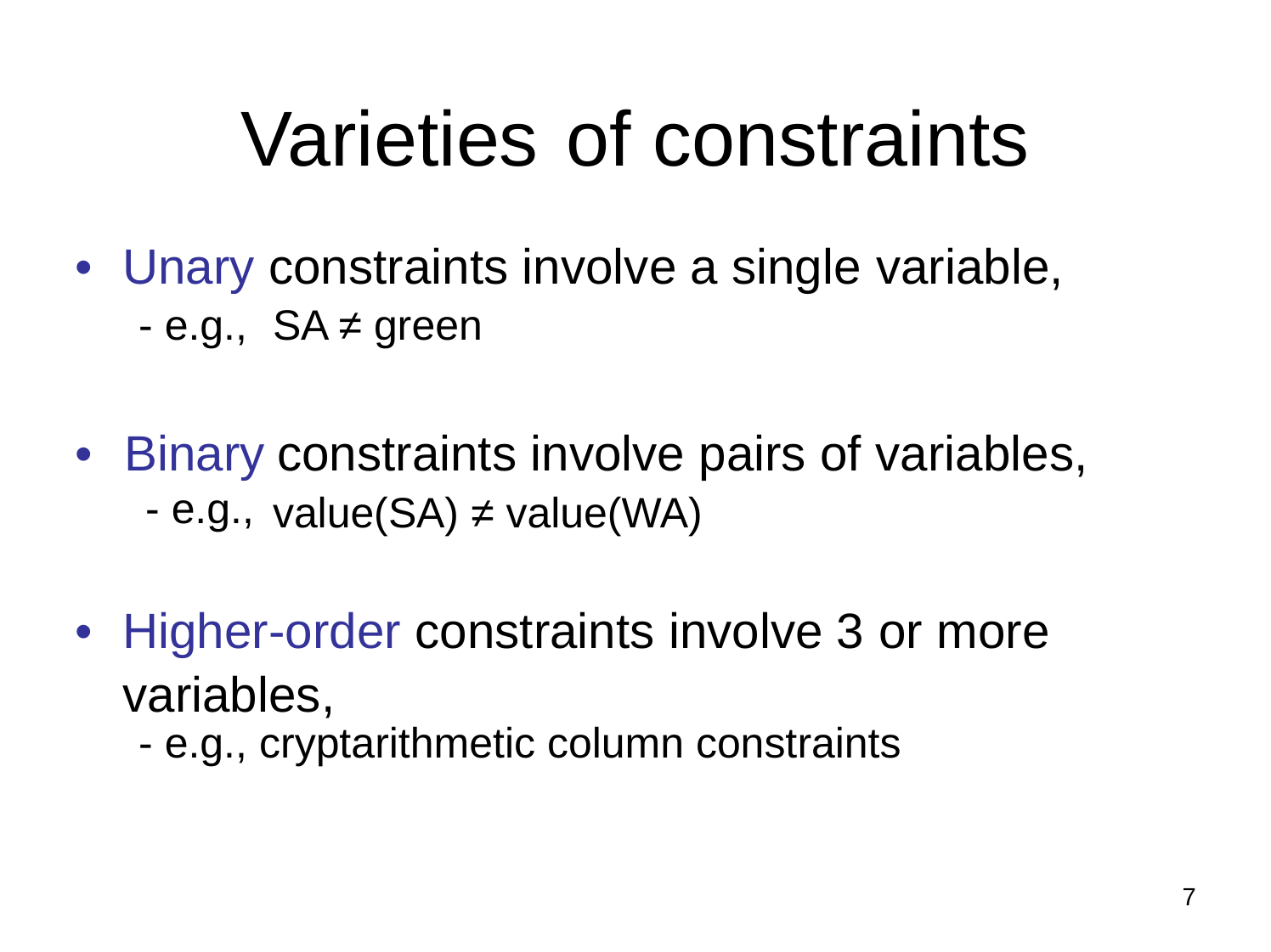

Varieties
of
constraints
•
Unary constraints involve a single
variable,
- e.g.,
SA ≠ green
•
Binary
- e.g.,
constraints involve pairs of
value(SA) ≠ value(WA)
variables,
•
Higher-order constraints involve 3
variables,
or more
- e.g., cryptarithmetic column constraints

7